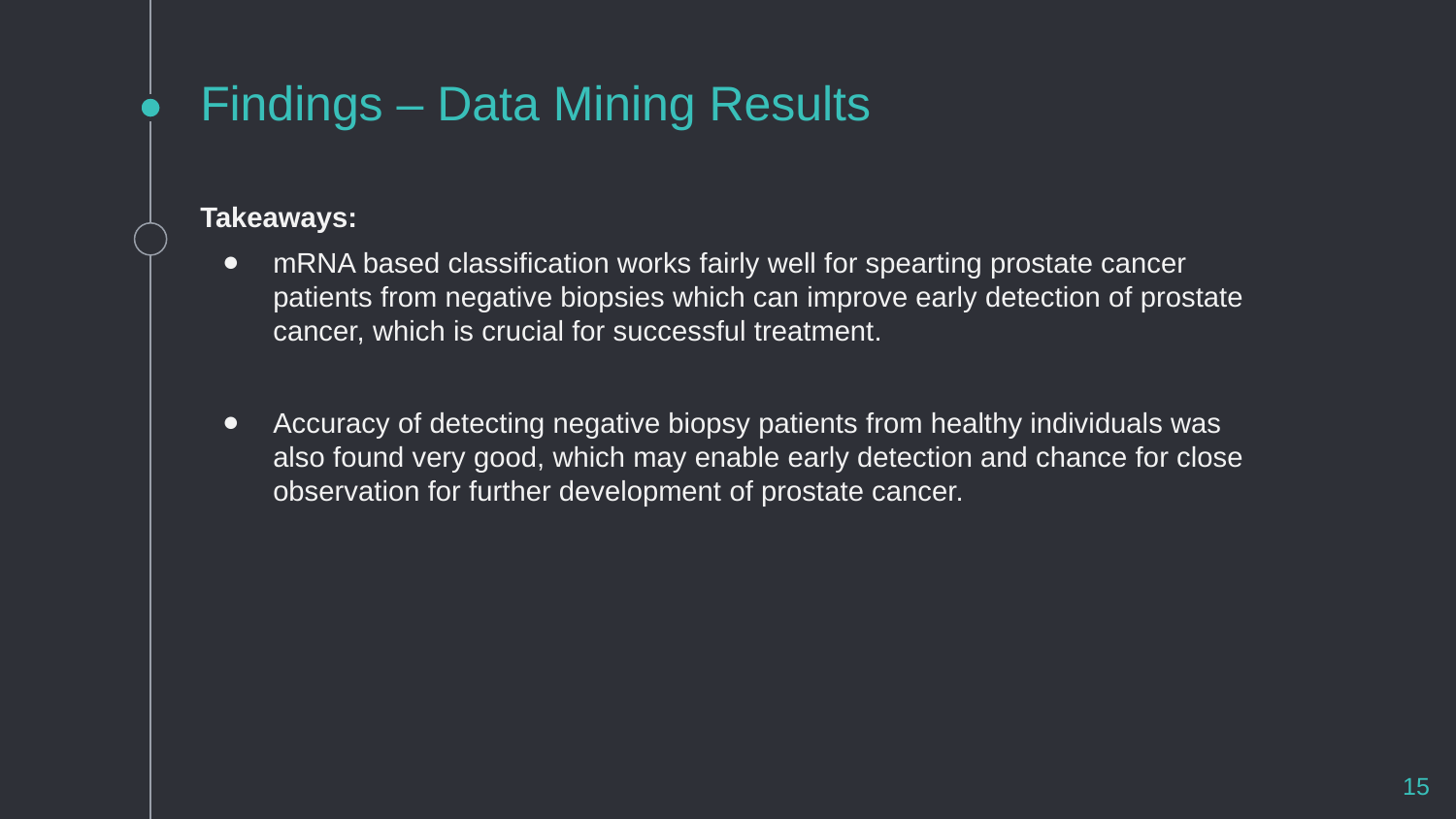

# Findings – Data Mining Results
Takeaways:
mRNA based classification works fairly well for spearting prostate cancer patients from negative biopsies which can improve early detection of prostate cancer, which is crucial for successful treatment.

Accuracy of detecting negative biopsy patients from healthy individuals was also found very good, which may enable early detection and chance for close observation for further development of prostate cancer.

15